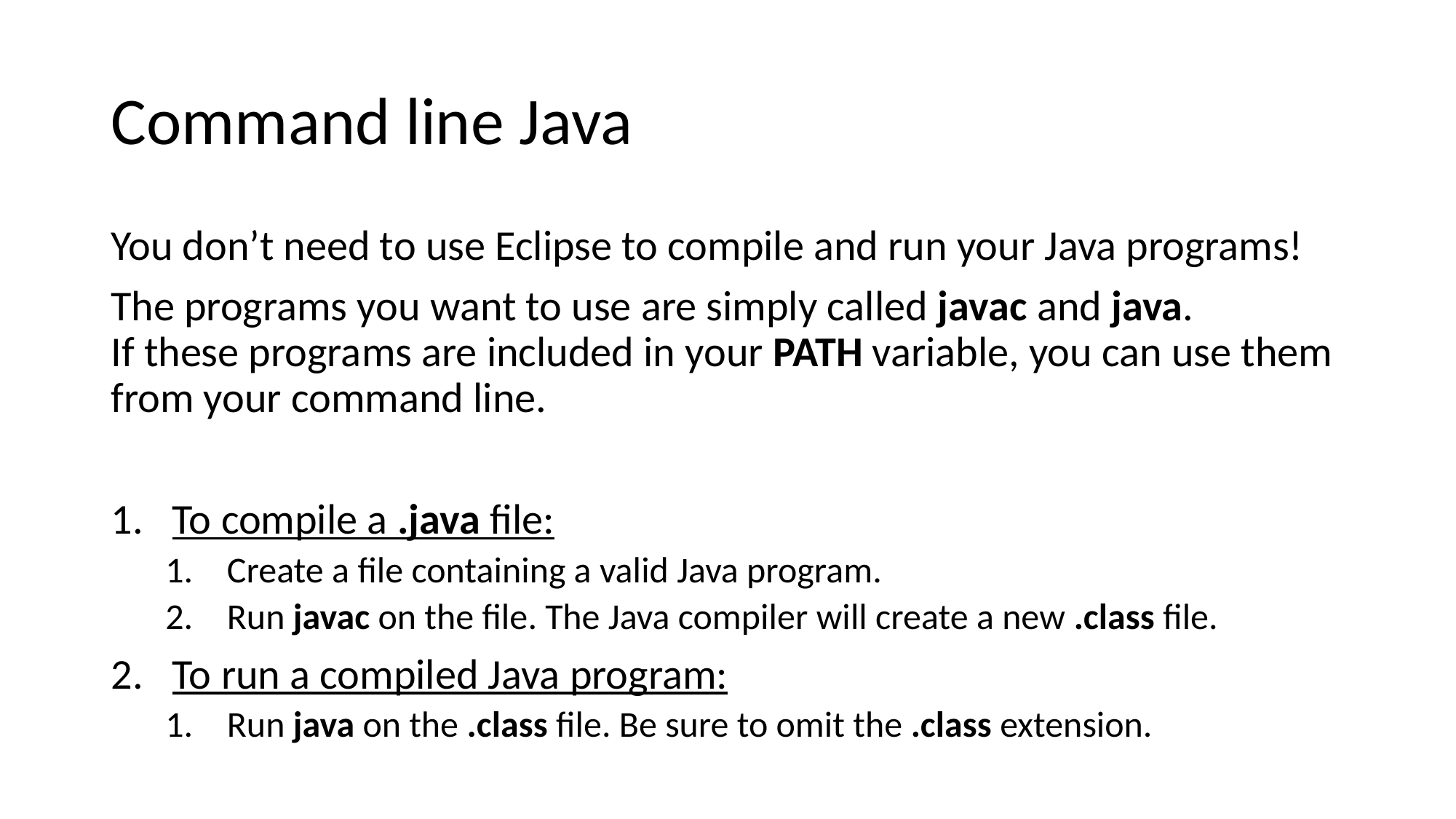

# Command line Java
You don’t need to use Eclipse to compile and run your Java programs!
The programs you want to use are simply called javac and java.
If these programs are included in your PATH variable, you can use them from your command line.

To compile a .java file:
Create a file containing a valid Java program.
Run javac on the file. The Java compiler will create a new .class file.
To run a compiled Java program:
Run java on the .class file. Be sure to omit the .class extension.